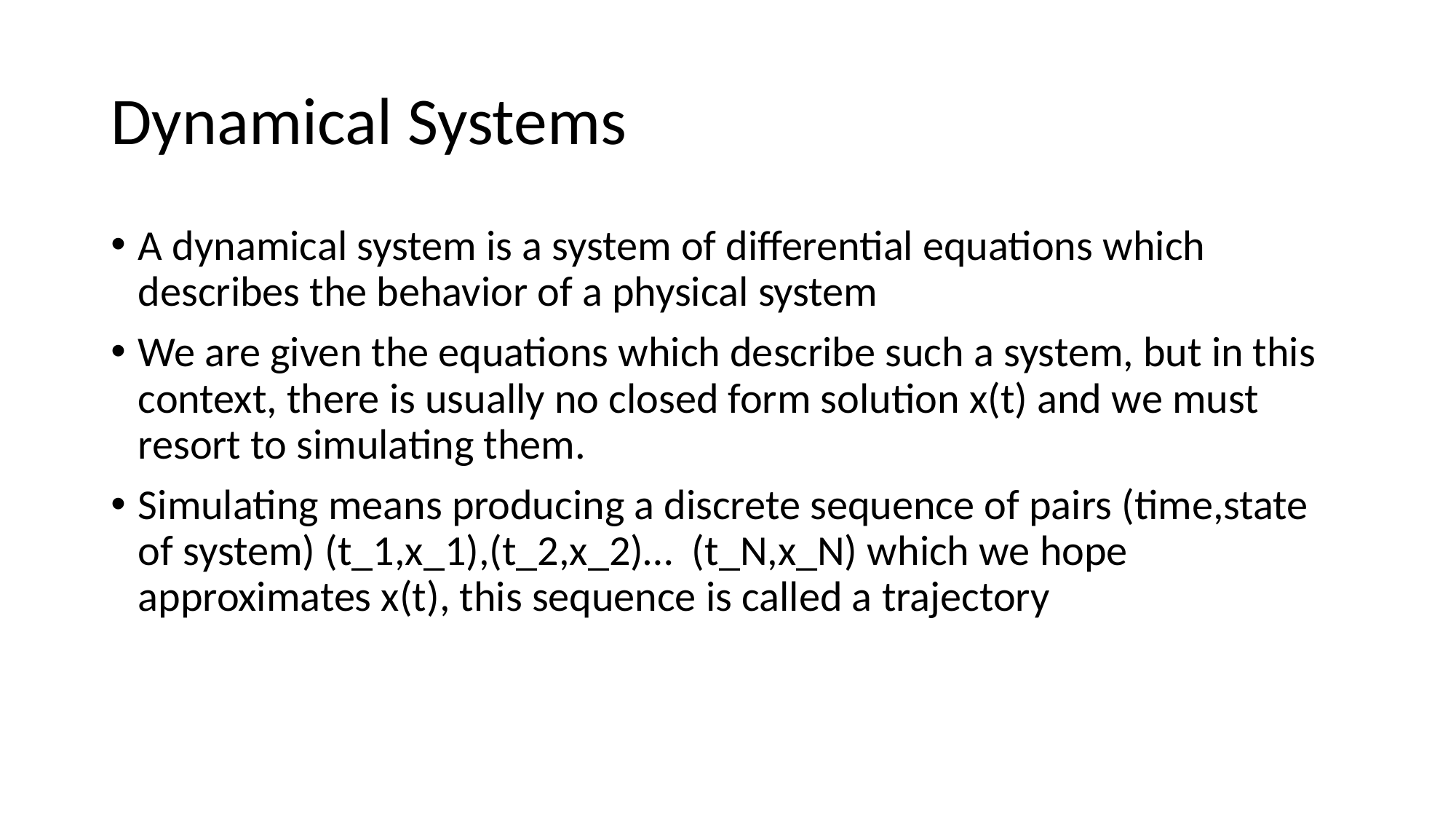

# Dynamical Systems
A dynamical system is a system of differential equations which describes the behavior of a physical system
We are given the equations which describe such a system, but in this context, there is usually no closed form solution x(t) and we must resort to simulating them.
Simulating means producing a discrete sequence of pairs (time,state of system) (t_1,x_1),(t_2,x_2)…  (t_N,x_N) which we hope approximates x(t), this sequence is called a trajectory